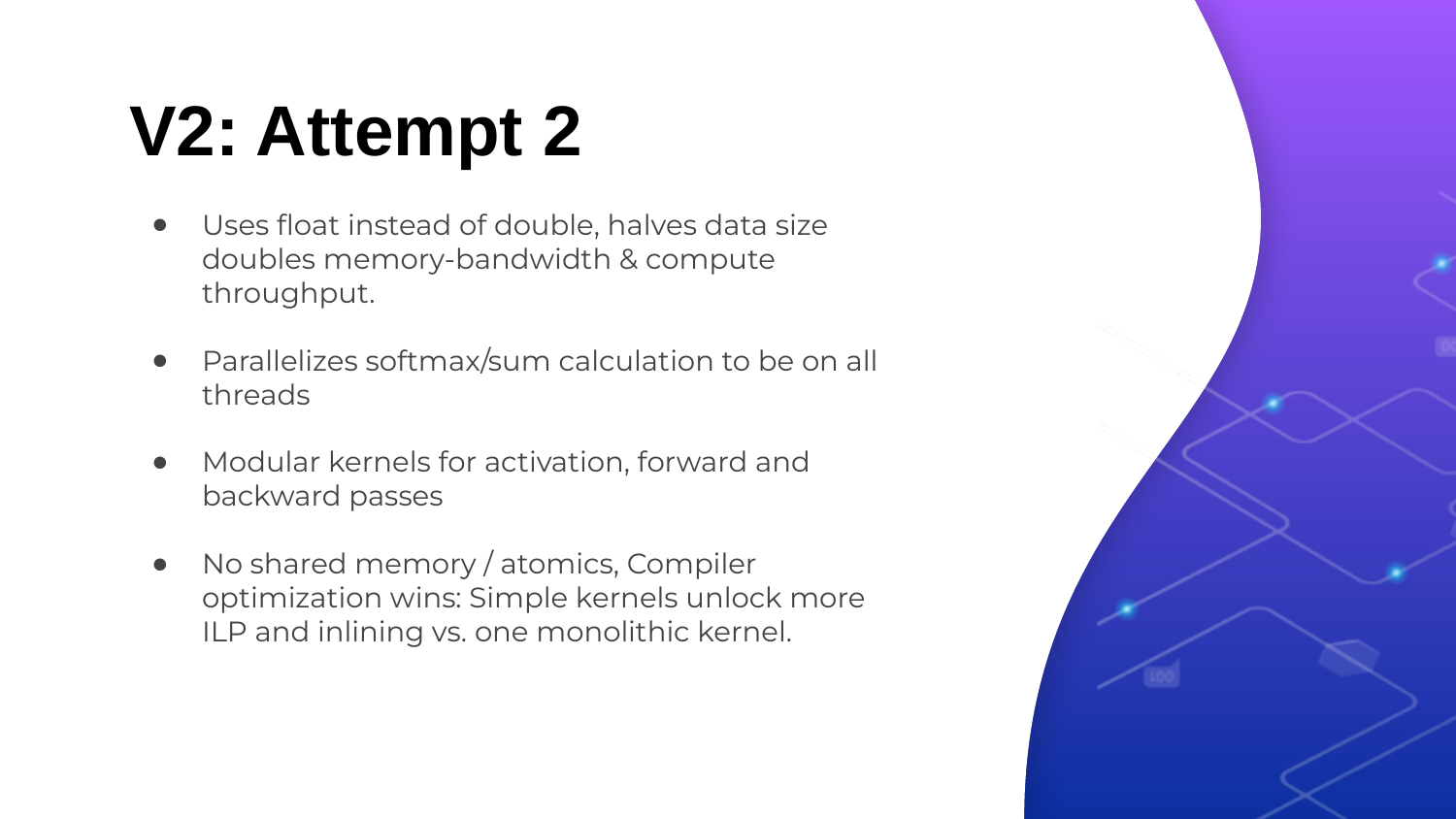

# V2: Attempt 2
Uses float instead of double, halves data size doubles memory‐bandwidth & compute throughput.

Parallelizes softmax/sum calculation to be on all threads

Modular kernels for activation, forward and backward passes

No shared memory / atomics, Compiler optimization wins: Simple kernels unlock more ILP and inlining vs. one monolithic kernel.